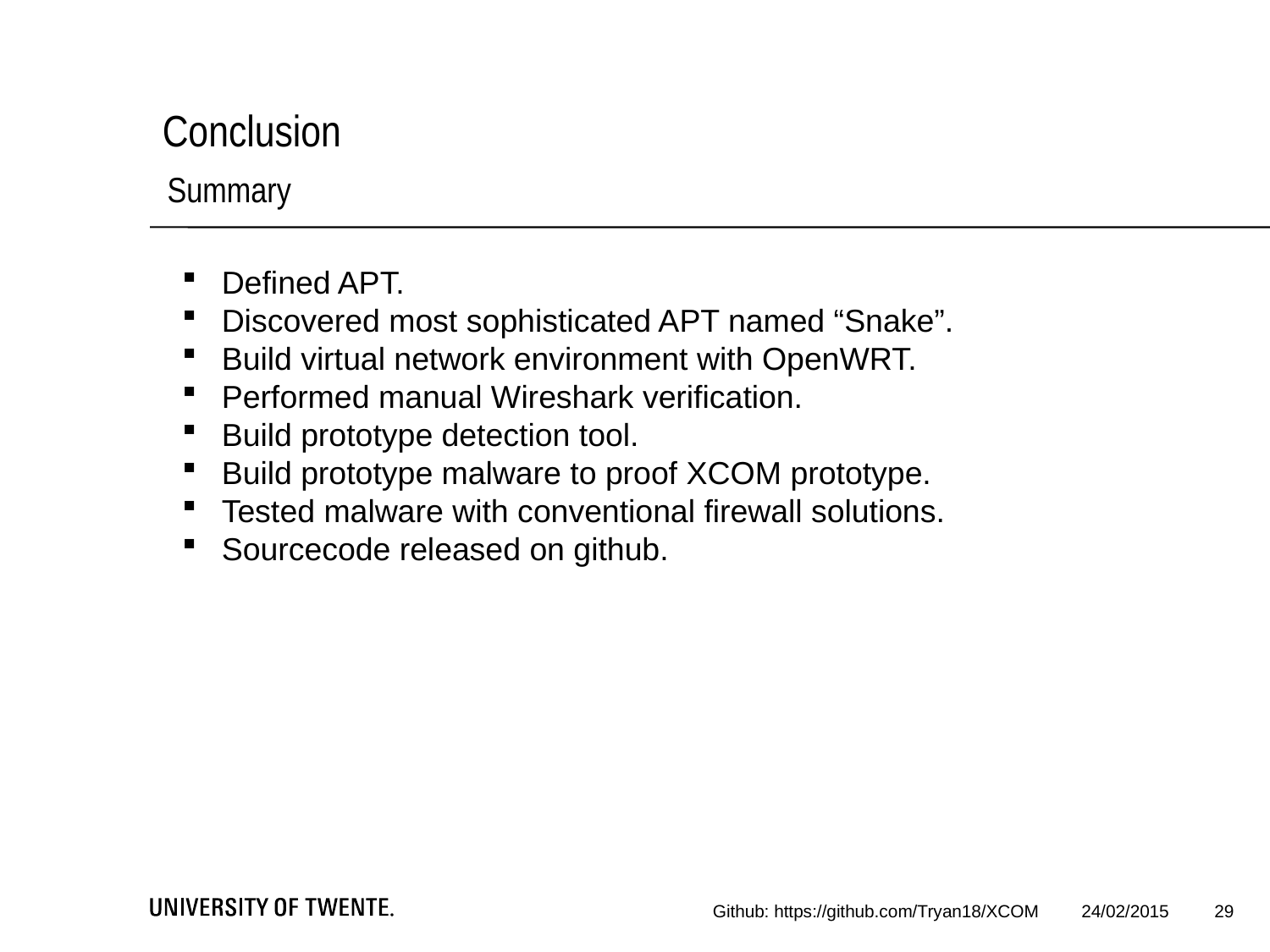

# Conclusion
Summary
Defined APT.
Discovered most sophisticated APT named “Snake”.
Build virtual network environment with OpenWRT.
Performed manual Wireshark verification.
Build prototype detection tool.
Build prototype malware to proof XCOM prototype.
Tested malware with conventional firewall solutions.
Sourcecode released on github.

29
Github: https://github.com/Tryan18/XCOM
24/02/2015